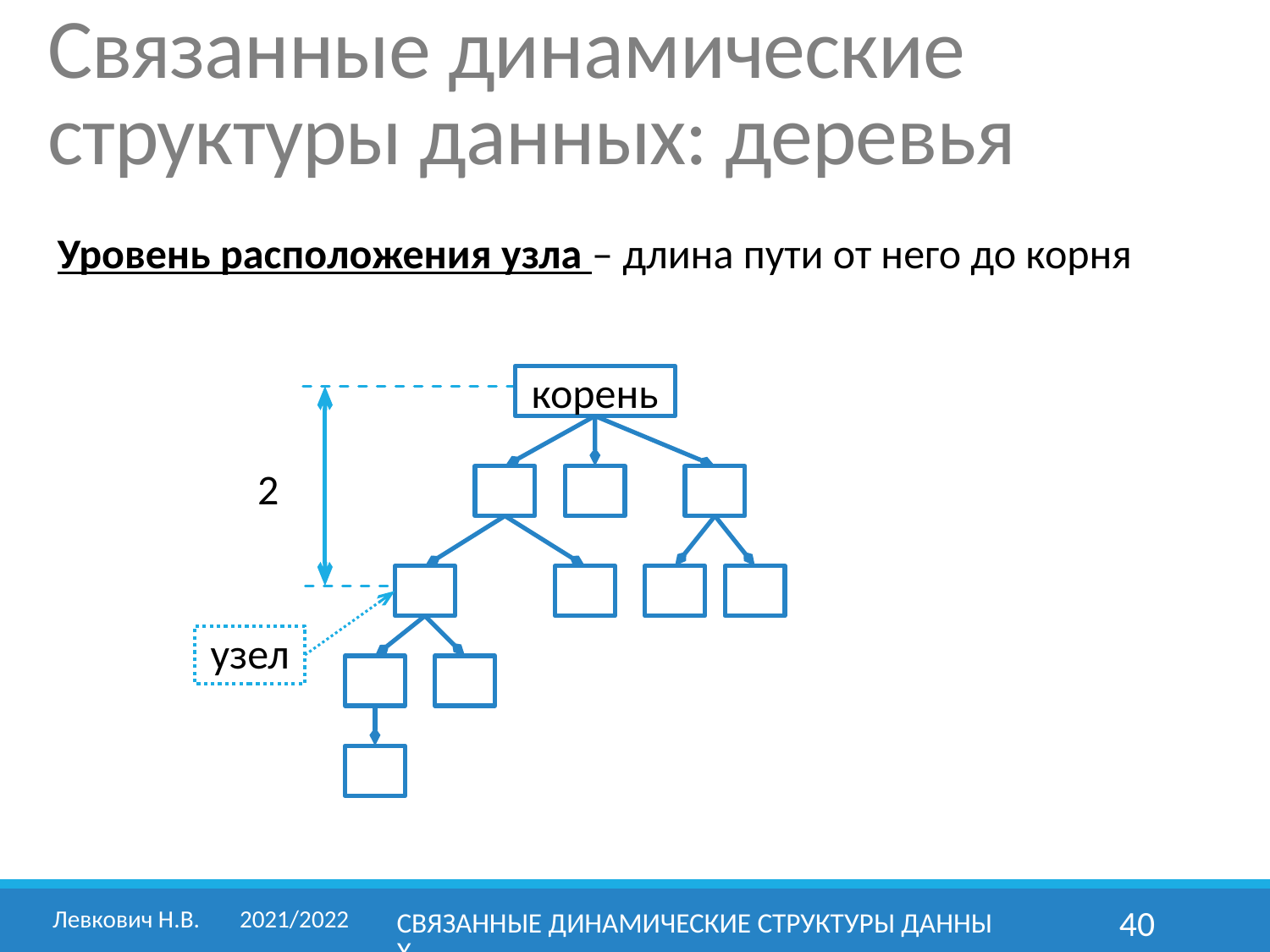

Связанные динамические структуры данных: деревья
Уровень расположения узла – длина пути от него до корня
корень
2

узел

Левкович Н.В. 	2021/2022
Связанные динамические структуры данных
40